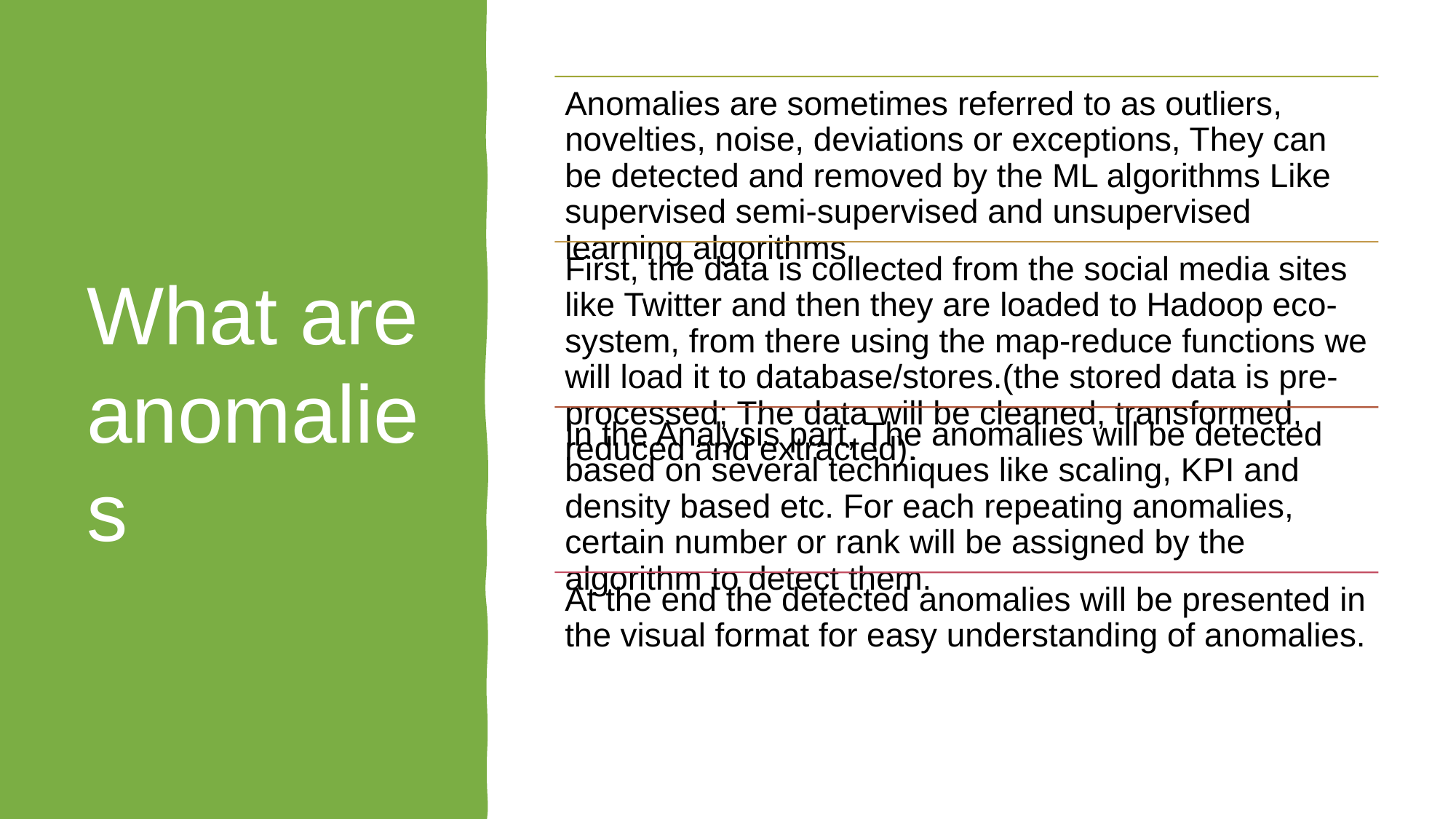

Anomalies are sometimes referred to as outliers, novelties, noise, deviations or exceptions, They can be detected and removed by the ML algorithms Like supervised semi-supervised and unsupervised learning algorithms.
First, the data is collected from the social media sites like Twitter and then they are loaded to Hadoop eco-system, from there using the map-reduce functions we will load it to database/stores.(the stored data is pre-processed; The data will be cleaned, transformed, reduced and extracted).
In the Analysis part, The anomalies will be detected based on several techniques like scaling, KPI and density based etc. For each repeating anomalies, certain number or rank will be assigned by the algorithm to detect them.
At the end the detected anomalies will be presented in the visual format for easy understanding of anomalies.
# What are anomalies